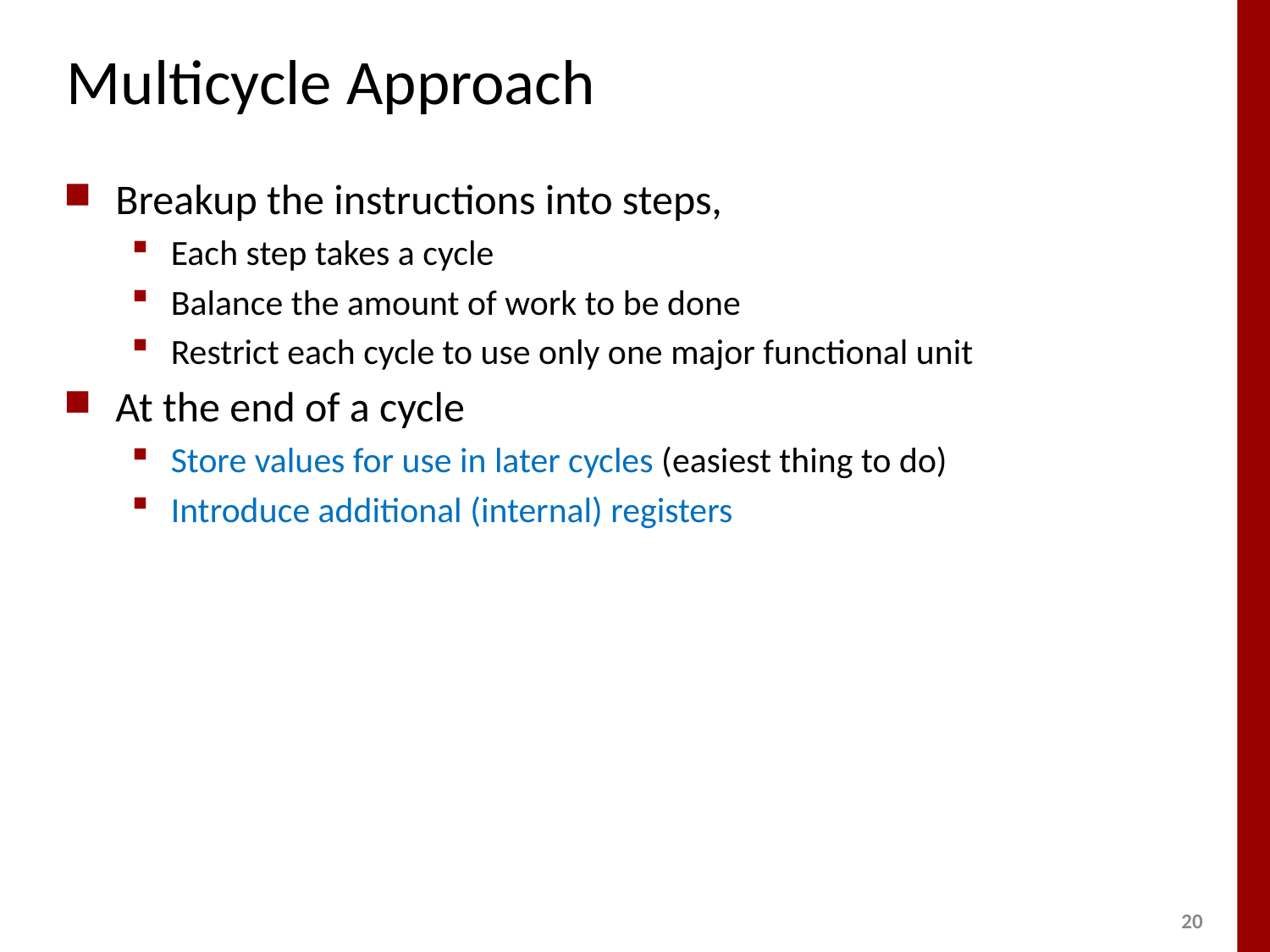

# Multicycle Approach
Breakup the instructions into steps,
Each step takes a cycle
Balance the amount of work to be done
Restrict each cycle to use only one major functional unit
At the end of a cycle
Store values for use in later cycles (easiest thing to do)
Introduce additional (internal) registers